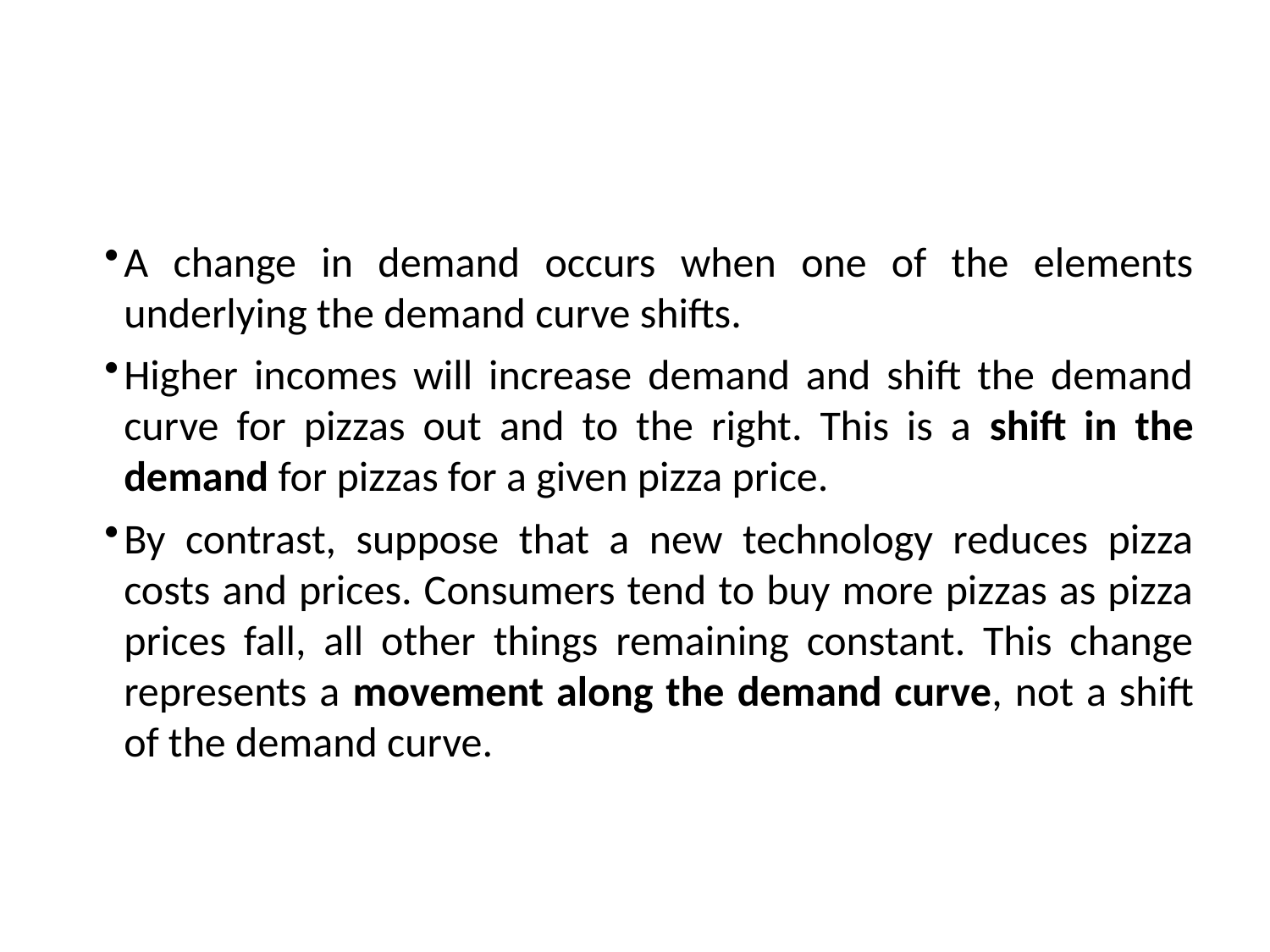

#
A change in demand occurs when one of the elements underlying the demand curve shifts.
Higher incomes will increase demand and shift the demand curve for pizzas out and to the right. This is a shift in the demand for pizzas for a given pizza price.
By contrast, suppose that a new technology reduces pizza costs and prices. Consumers tend to buy more pizzas as pizza prices fall, all other things remaining constant. This change represents a movement along the demand curve, not a shift of the demand curve.